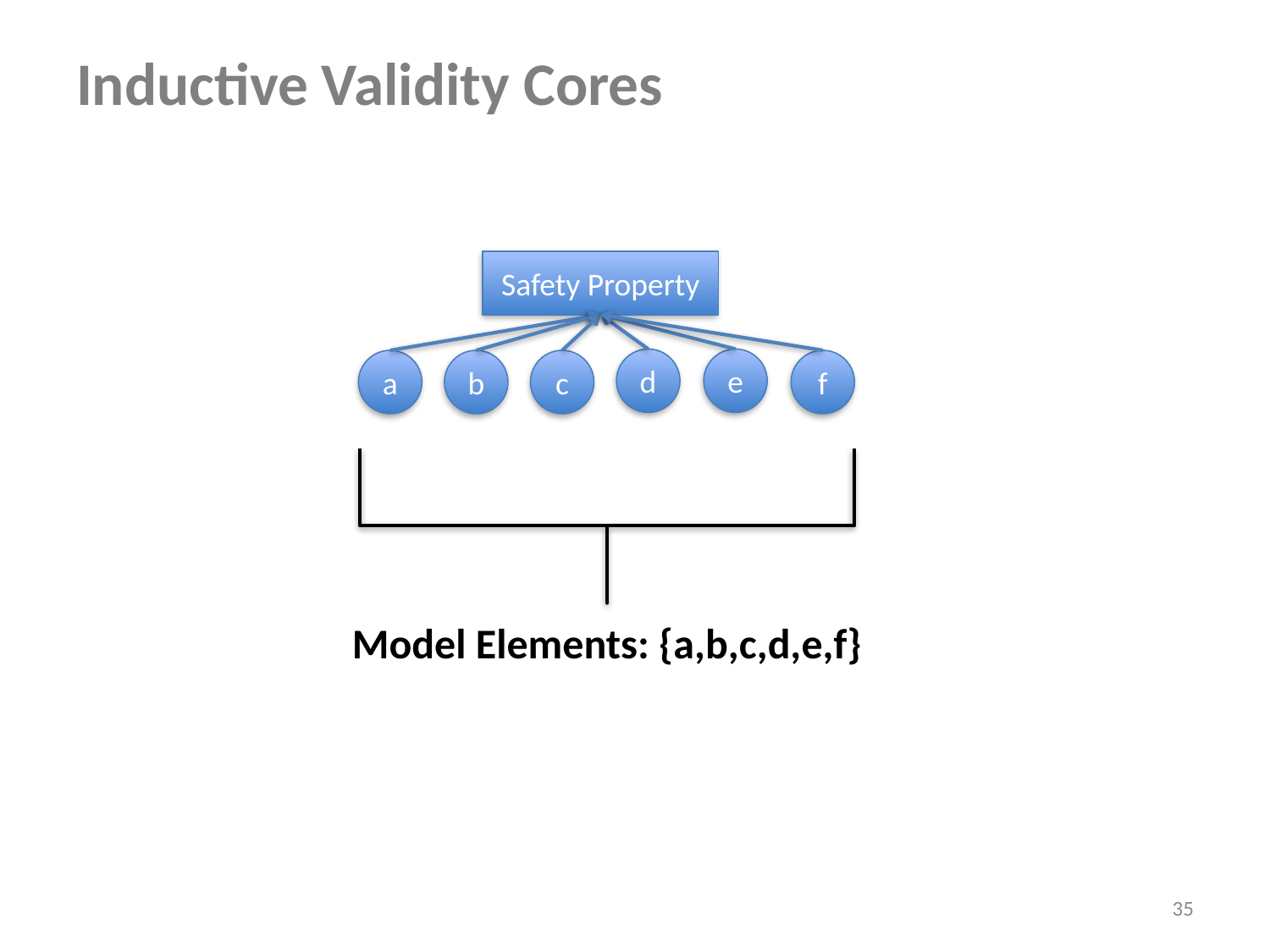

# Inductive Validity Cores
Safety Property

d
e
a
b
c
f
Model Elements: {a,b,c,d,e,f}
35